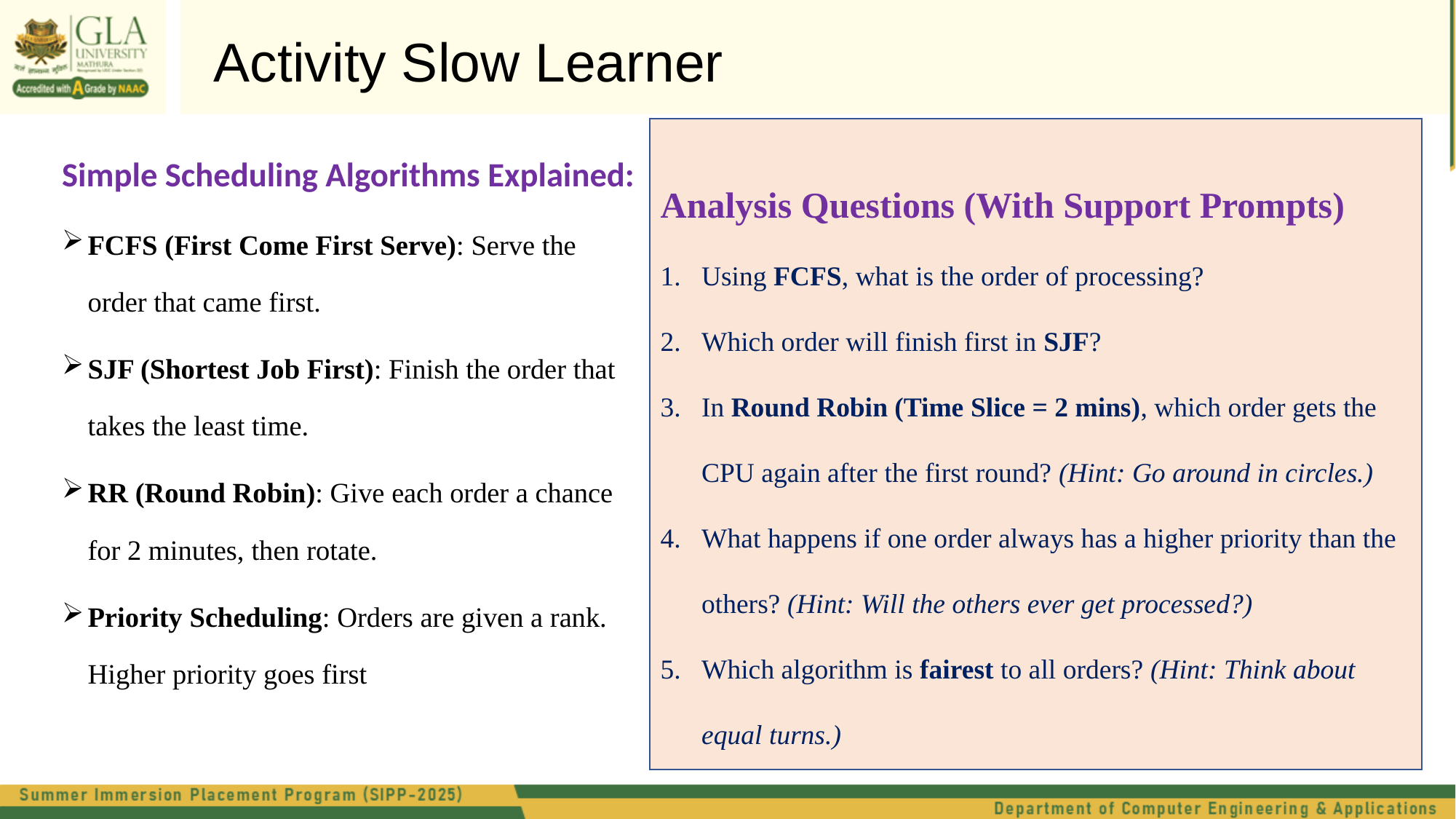

Activity Slow Learner
Simple Scheduling Algorithms Explained:
FCFS (First Come First Serve): Serve the order that came first.
SJF (Shortest Job First): Finish the order that takes the least time.
RR (Round Robin): Give each order a chance for 2 minutes, then rotate.
Priority Scheduling: Orders are given a rank. Higher priority goes first
Analysis Questions (With Support Prompts)
Using FCFS, what is the order of processing?
Which order will finish first in SJF?
In Round Robin (Time Slice = 2 mins), which order gets the CPU again after the first round? (Hint: Go around in circles.)
What happens if one order always has a higher priority than the others? (Hint: Will the others ever get processed?)
Which algorithm is fairest to all orders? (Hint: Think about equal turns.)